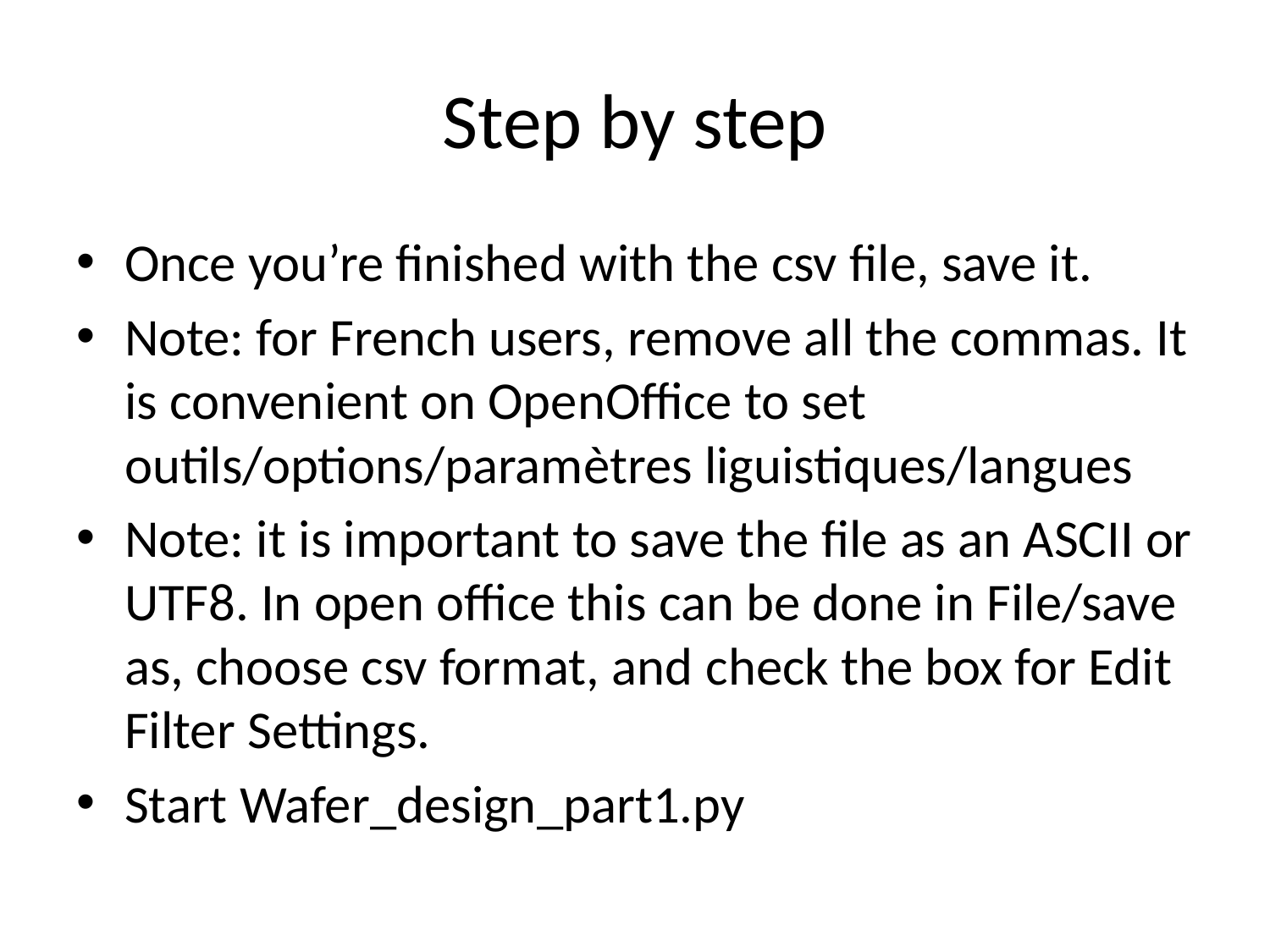

# Step by step
Once you’re finished with the csv file, save it.
Note: for French users, remove all the commas. It is convenient on OpenOffice to set outils/options/paramètres liguistiques/langues
Note: it is important to save the file as an ASCII or UTF8. In open office this can be done in File/save as, choose csv format, and check the box for Edit Filter Settings.
Start Wafer_design_part1.py